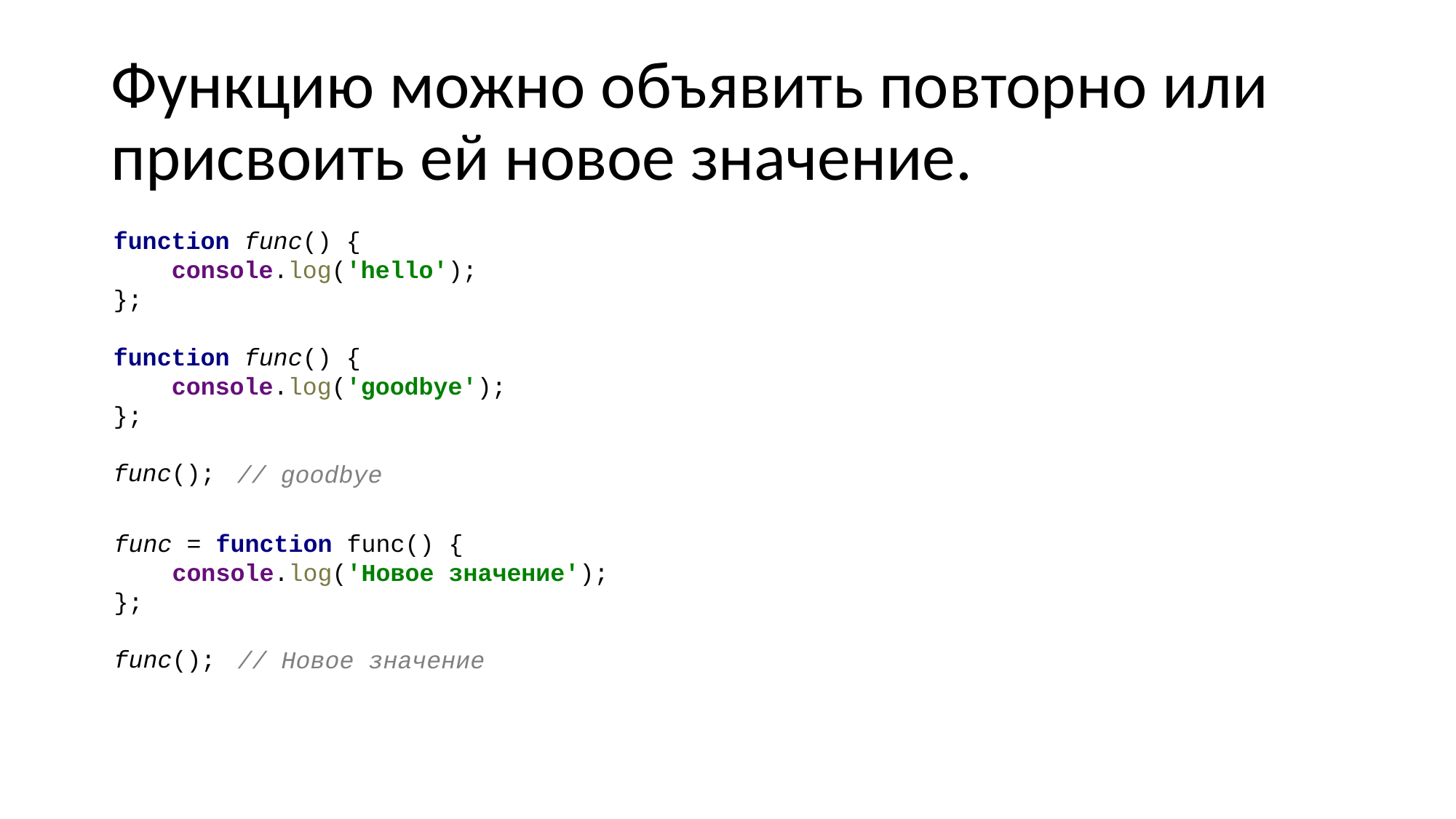

# Функцию можно объявить повторно или присвоить ей новое значение.

function func() {
    console.log('hello');
};
function func() {
    console.log('goodbye');
};
func();
// goodbye
func = function func() {
    console.log('Новое значение');
};
func();
// Новое значение